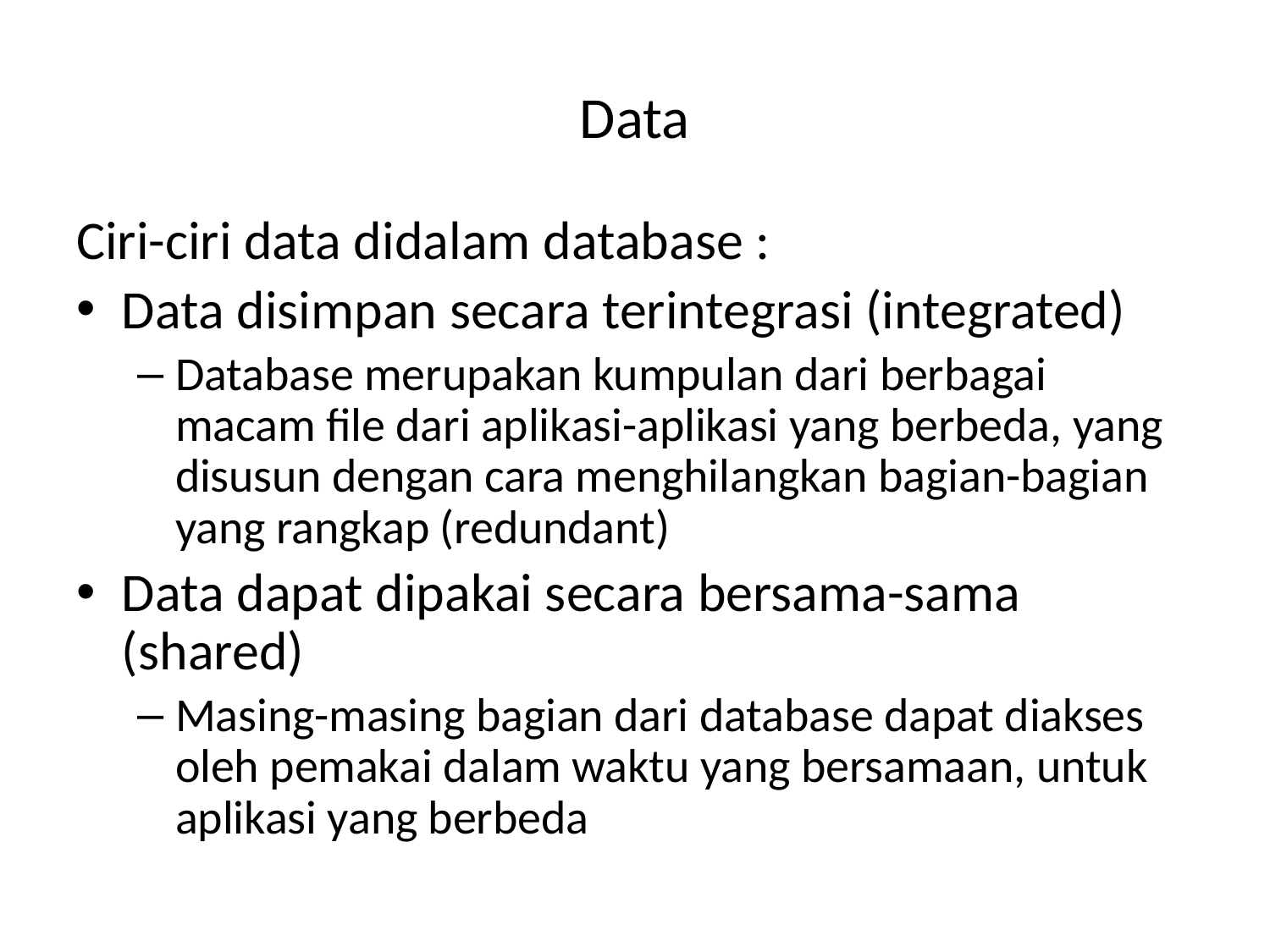

# Data
Ciri-ciri data didalam database :
Data disimpan secara terintegrasi (integrated)
Database merupakan kumpulan dari berbagai macam file dari aplikasi-aplikasi yang berbeda, yang disusun dengan cara menghilangkan bagian-bagian yang rangkap (redundant)
Data dapat dipakai secara bersama-sama (shared)
Masing-masing bagian dari database dapat diakses oleh pemakai dalam waktu yang bersamaan, untuk aplikasi yang berbeda